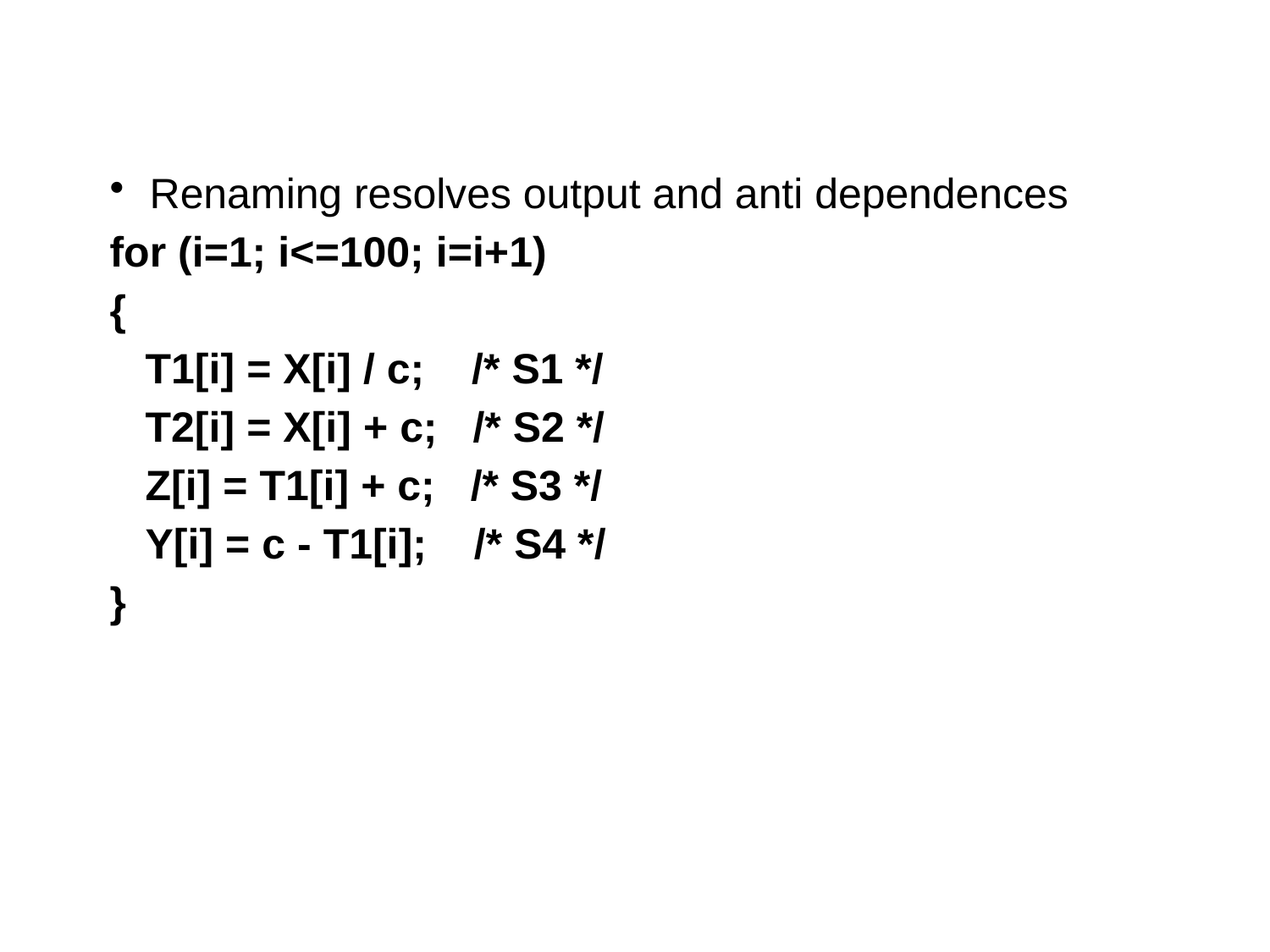

#
Renaming resolves output and anti dependences
for (i=1; i<=100; i=i+1)
{
   T1[i] = X[i] / c;    /* S1 */
   T2[i] = X[i] + c;   /* S2 */
   Z[i] = T1[i] + c;   /* S3 */
   Y[i] = c - T1[i];    /* S4 */
}